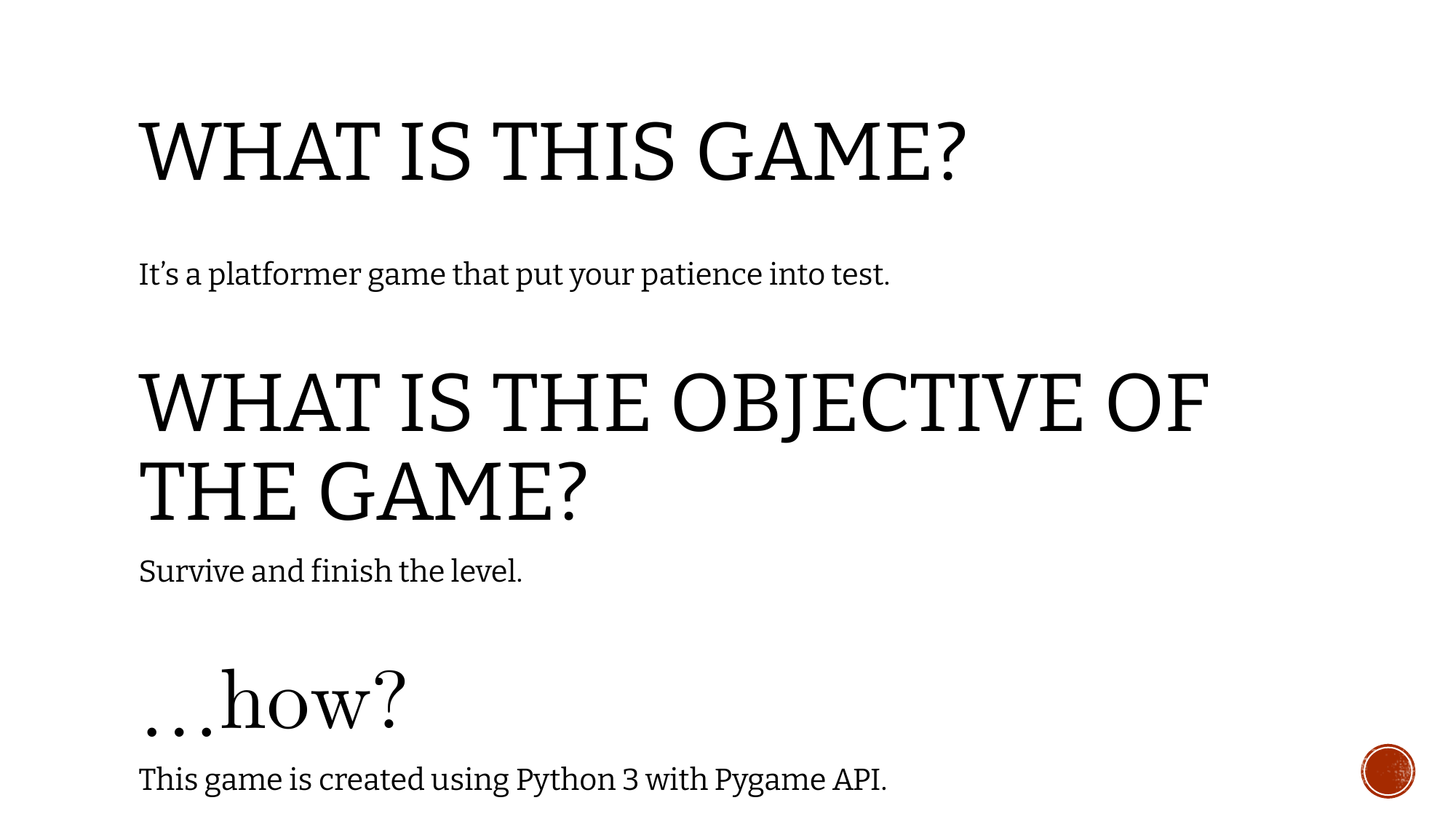

# What is this game?
It’s a platformer game that put your patience into test.

What is the objective of the game?
Survive and finish the level.

…how?
This game is created using Python 3 with Pygame API.